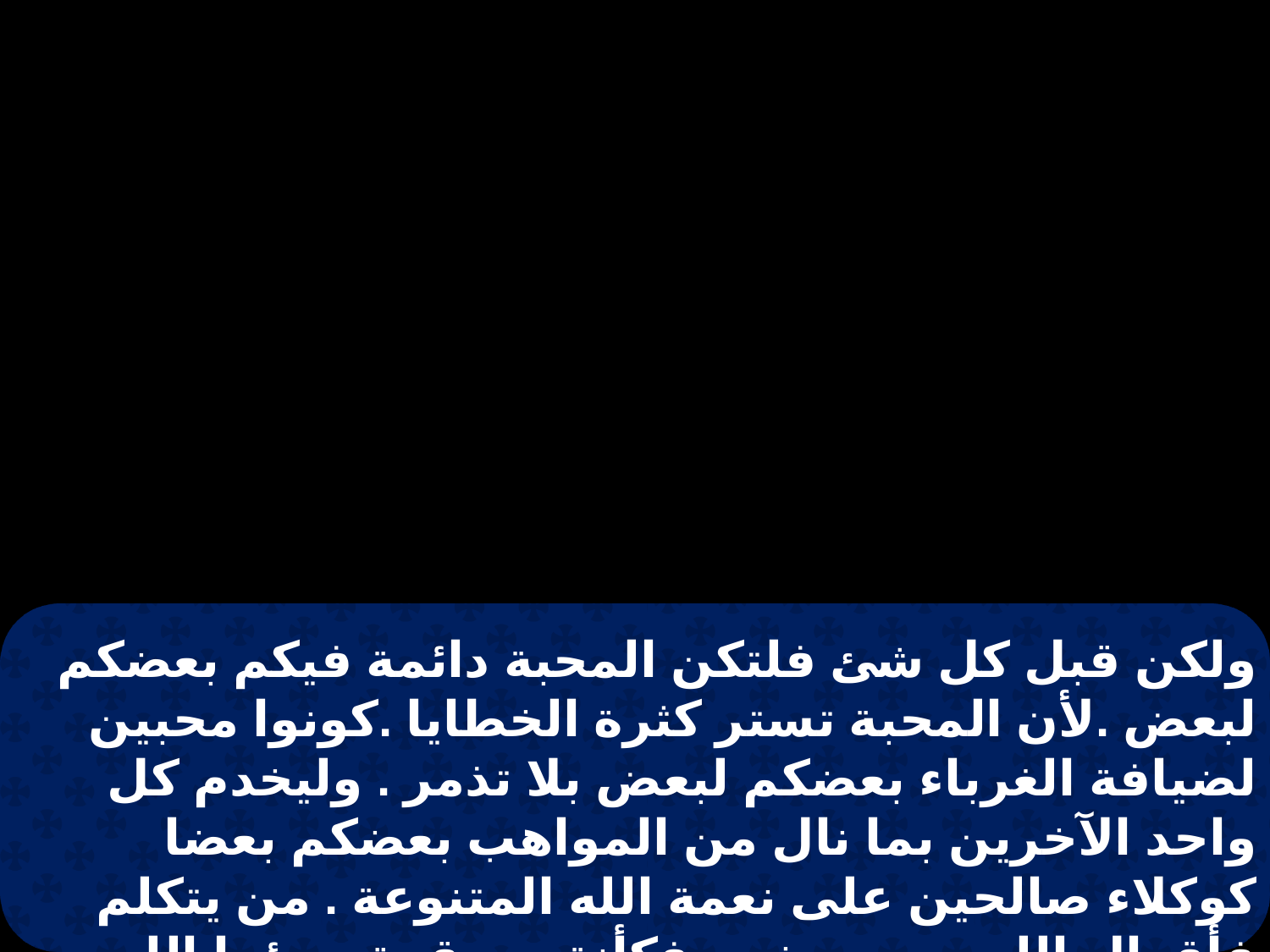

ولكن قبل كل شئ فلتكن المحبة دائمة فيكم بعضكم لبعض .لأن المحبة تستر كثرة الخطايا .كونوا محبين لضيافة الغرباء بعضكم لبعض بلا تذمر . وليخدم كل واحد الآخرين بما نال من المواهب بعضكم بعضا كوكلاء صالحين على نعمة الله المتنوعة . من يتكلم فأقوال الله . ومن يخدم فكأنة من قوة يهيئها الله لكي يتمجد الله في كل شئ بيسوع المسيح الذى له المجد والسلطان إلى أبد الآبدين آمين .